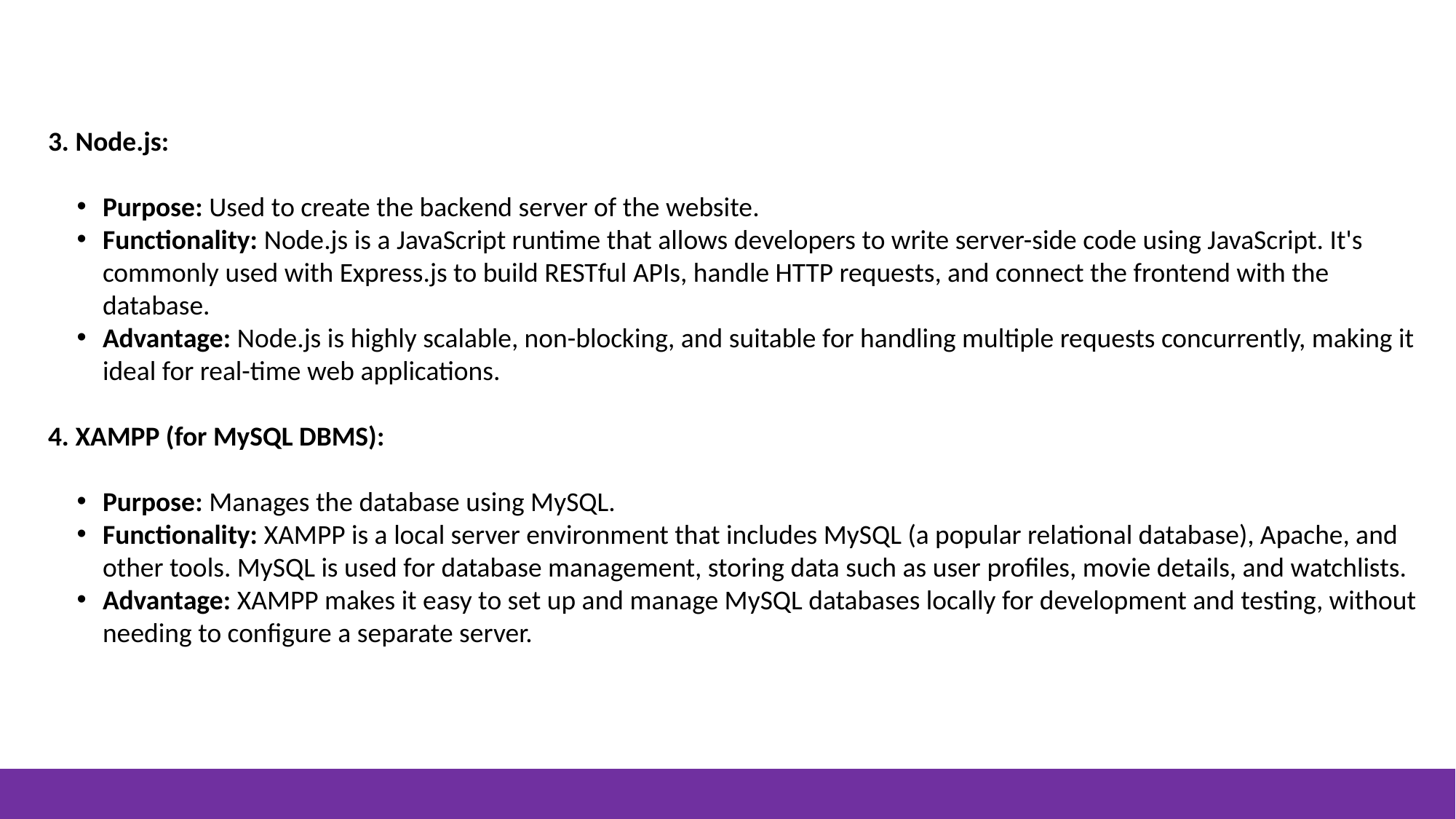

3. Node.js:

Purpose: Used to create the backend server of the website.
Functionality: Node.js is a JavaScript runtime that allows developers to write server-side code using JavaScript. It's commonly used with Express.js to build RESTful APIs, handle HTTP requests, and connect the frontend with the database.
Advantage: Node.js is highly scalable, non-blocking, and suitable for handling multiple requests concurrently, making it ideal for real-time web applications.

4. XAMPP (for MySQL DBMS):

Purpose: Manages the database using MySQL.
Functionality: XAMPP is a local server environment that includes MySQL (a popular relational database), Apache, and other tools. MySQL is used for database management, storing data such as user profiles, movie details, and watchlists.
Advantage: XAMPP makes it easy to set up and manage MySQL databases locally for development and testing, without needing to configure a separate server.